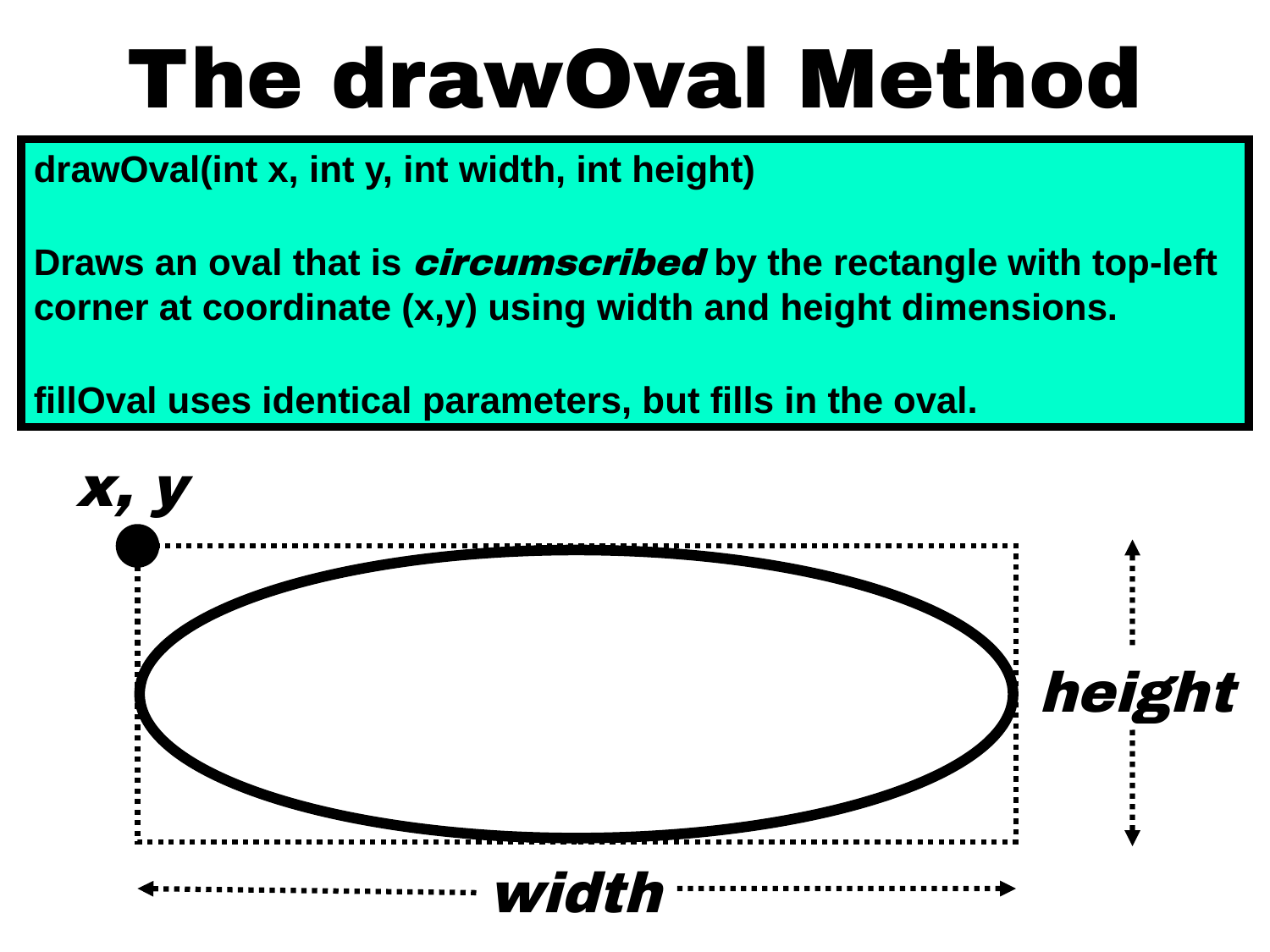

# The drawOval Method
drawOval(int x, int y, int width, int height)

Draws an oval that is circumscribed by the rectangle with top-left corner at coordinate (x,y) using width and height dimensions.

fillOval uses identical parameters, but fills in the oval.
x, y

height

width